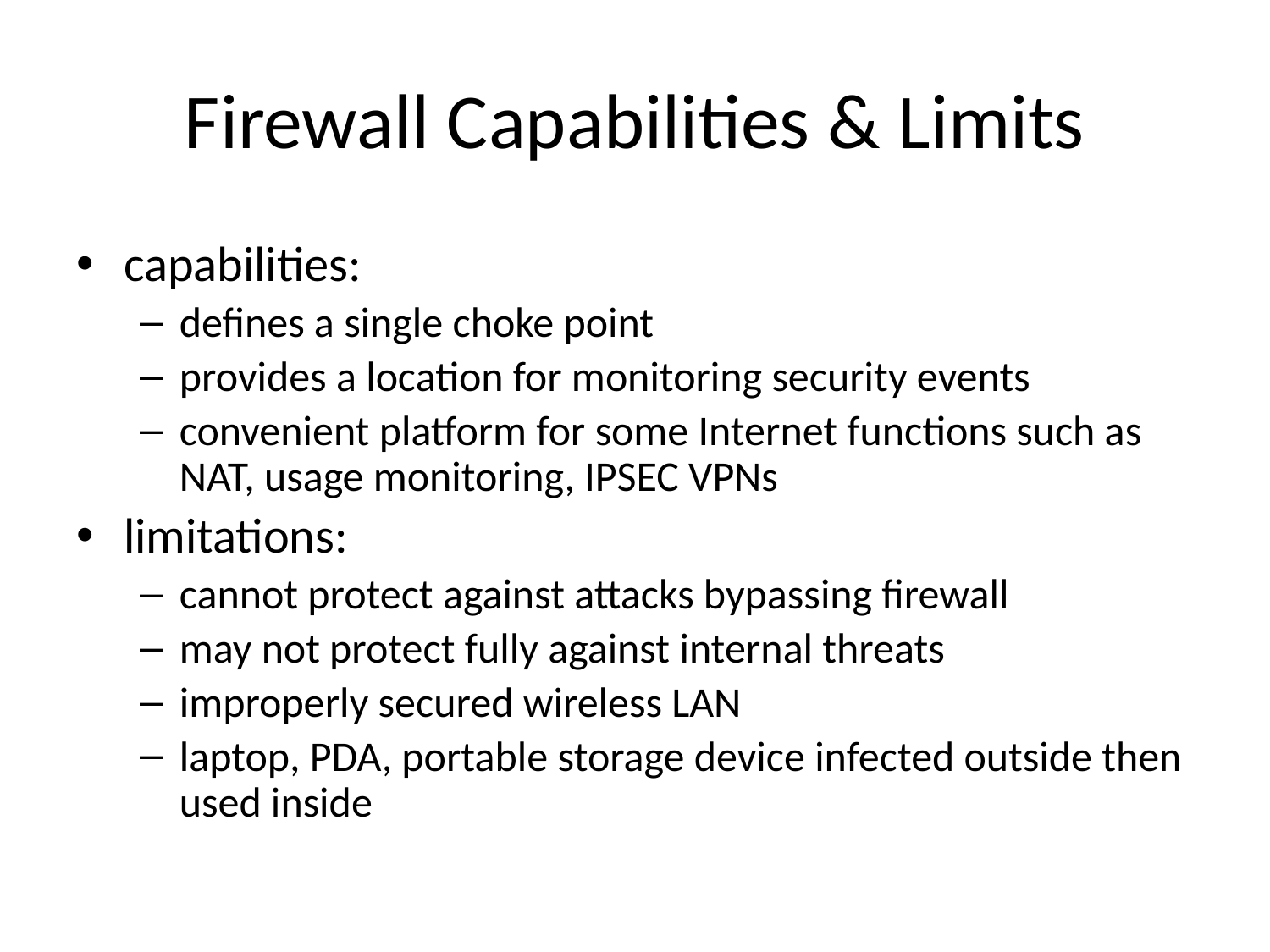

# Firewall Capabilities & Limits
capabilities:
defines a single choke point
provides a location for monitoring security events
convenient platform for some Internet functions such as NAT, usage monitoring, IPSEC VPNs
limitations:
cannot protect against attacks bypassing firewall
may not protect fully against internal threats
improperly secured wireless LAN
laptop, PDA, portable storage device infected outside then used inside